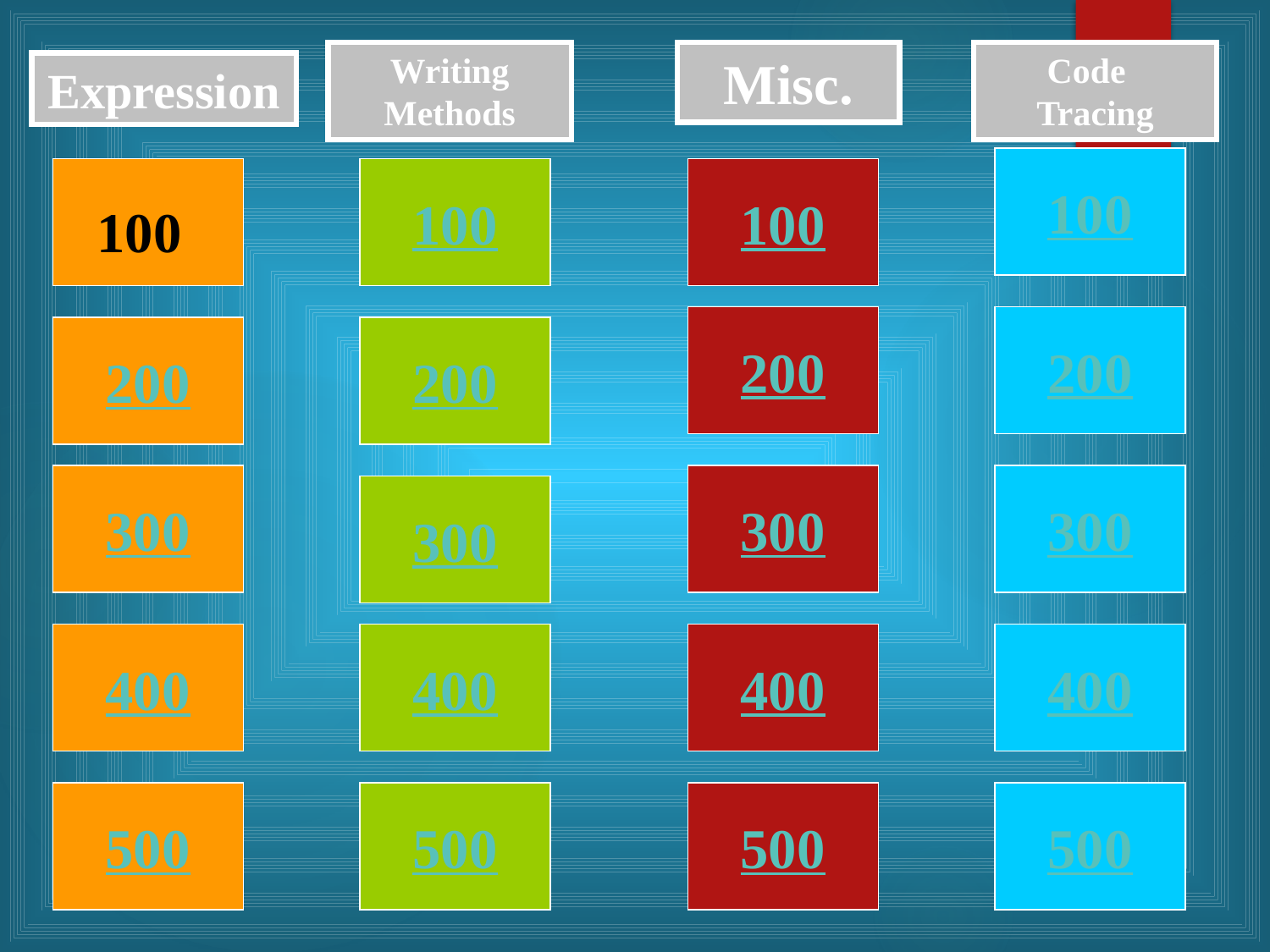

Writing Methods
Misc.
Code   Tracing
Expression
100

100
100
100
200
200
200
200
300
300
300
300
400
400
400
400
500
500
500
500